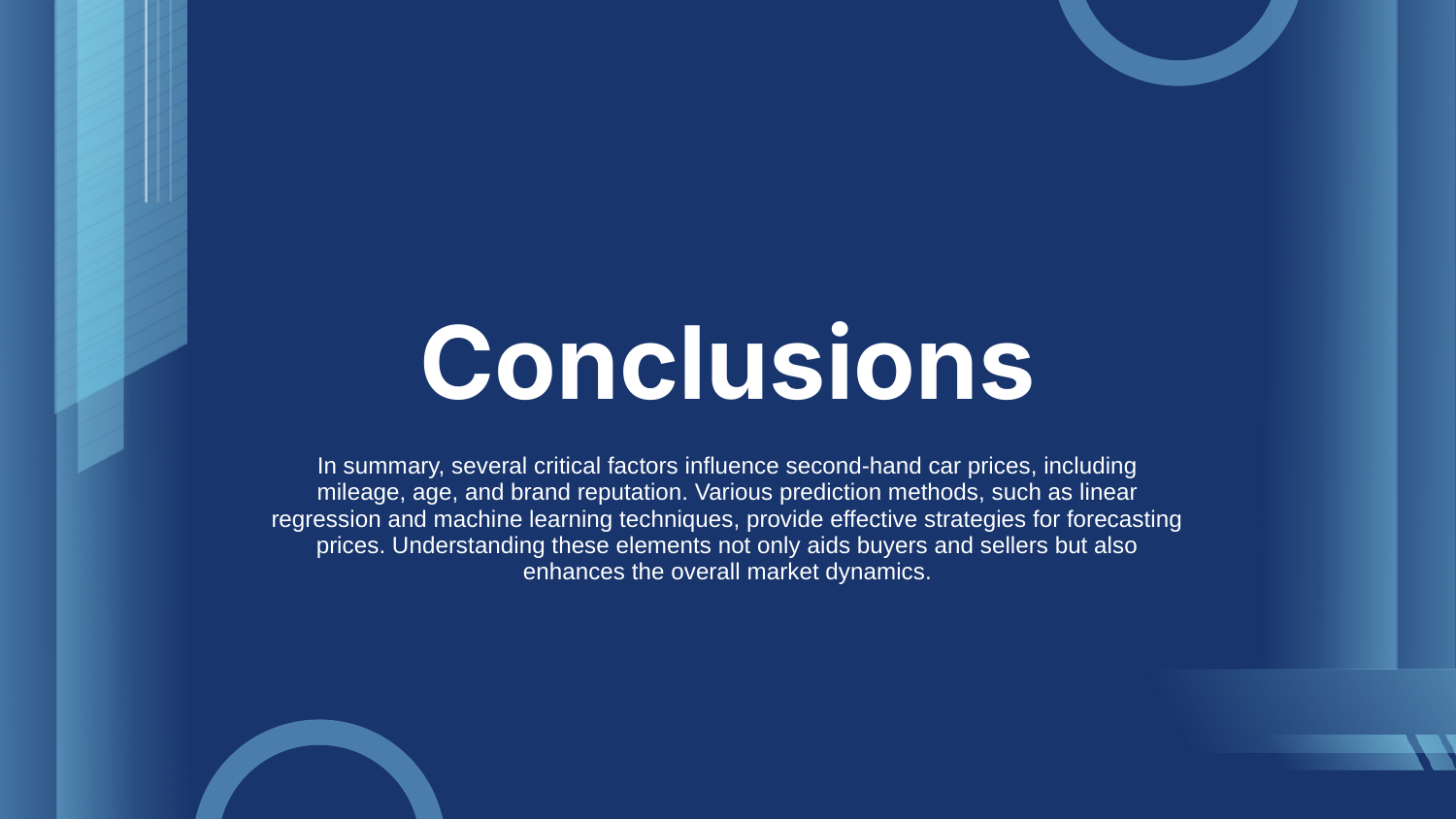

# Conclusions
In summary, several critical factors influence second-hand car prices, including mileage, age, and brand reputation. Various prediction methods, such as linear regression and machine learning techniques, provide effective strategies for forecasting prices. Understanding these elements not only aids buyers and sellers but also enhances the overall market dynamics.